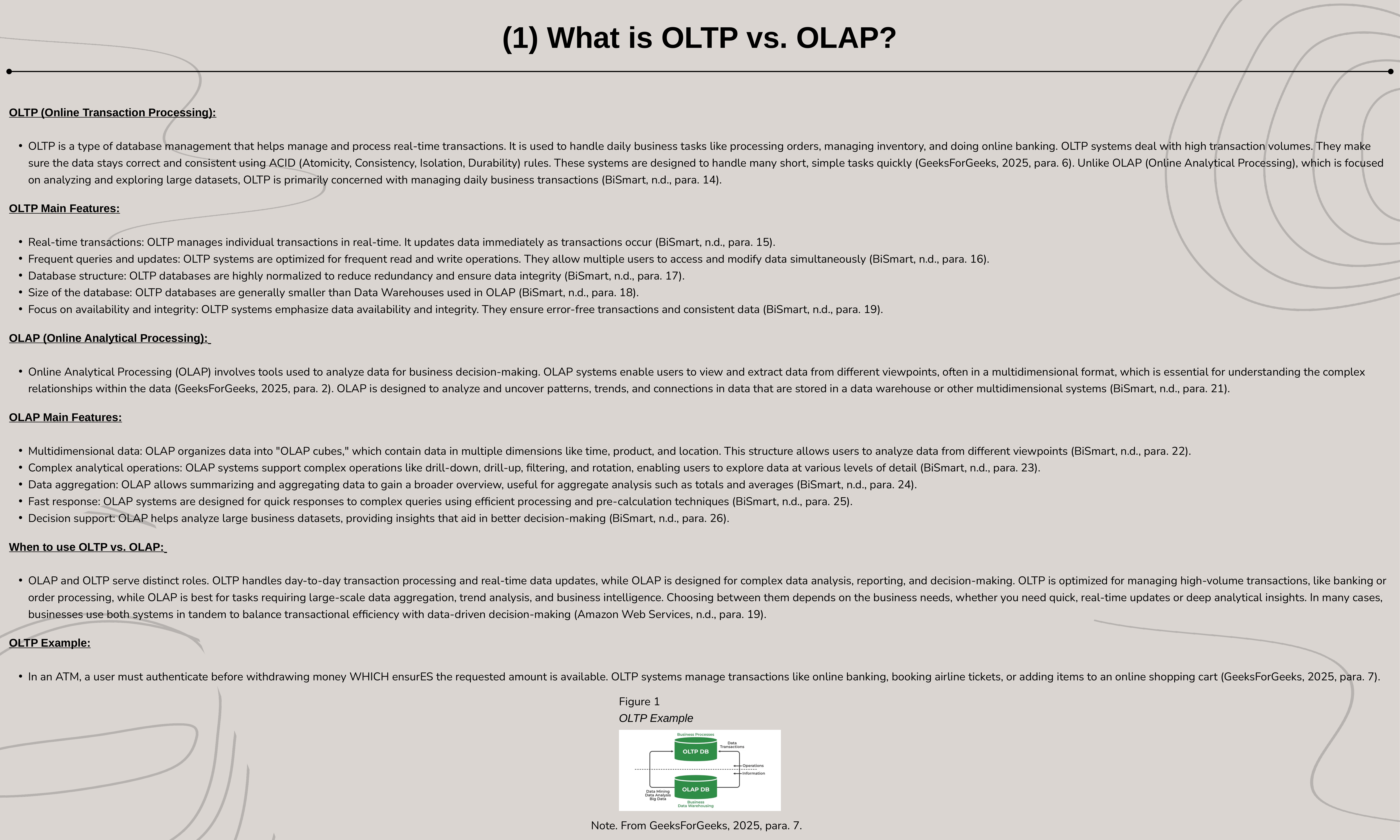

(1) What is OLTP vs. OLAP?

OLTP (Online Transaction Processing):

OLTP is a type of database management that helps manage and process real-time transactions. It is used to handle daily business tasks like processing orders, managing inventory, and doing online banking. OLTP systems deal with high transaction volumes. They make sure the data stays correct and consistent using ACID (Atomicity, Consistency, Isolation, Durability) rules. These systems are designed to handle many short, simple tasks quickly (GeeksForGeeks, 2025, para. 6). Unlike OLAP (Online Analytical Processing), which is focused on analyzing and exploring large datasets, OLTP is primarily concerned with managing daily business transactions (BiSmart, n.d., para. 14).
OLTP Main Features:

Real-time transactions: OLTP manages individual transactions in real-time. It updates data immediately as transactions occur (BiSmart, n.d., para. 15).
Frequent queries and updates: OLTP systems are optimized for frequent read and write operations. They allow multiple users to access and modify data simultaneously (BiSmart, n.d., para. 16).
Database structure: OLTP databases are highly normalized to reduce redundancy and ensure data integrity (BiSmart, n.d., para. 17).
Size of the database: OLTP databases are generally smaller than Data Warehouses used in OLAP (BiSmart, n.d., para. 18).
Focus on availability and integrity: OLTP systems emphasize data availability and integrity. They ensure error-free transactions and consistent data (BiSmart, n.d., para. 19).
OLAP (Online Analytical Processing):

Online Analytical Processing (OLAP) involves tools used to analyze data for business decision-making. OLAP systems enable users to view and extract data from different viewpoints, often in a multidimensional format, which is essential for understanding the complex relationships within the data (GeeksForGeeks, 2025, para. 2). OLAP is designed to analyze and uncover patterns, trends, and connections in data that are stored in a data warehouse or other multidimensional systems (BiSmart, n.d., para. 21).
OLAP Main Features:

Multidimensional data: OLAP organizes data into "OLAP cubes," which contain data in multiple dimensions like time, product, and location. This structure allows users to analyze data from different viewpoints (BiSmart, n.d., para. 22).
Complex analytical operations: OLAP systems support complex operations like drill-down, drill-up, filtering, and rotation, enabling users to explore data at various levels of detail (BiSmart, n.d., para. 23).
Data aggregation: OLAP allows summarizing and aggregating data to gain a broader overview, useful for aggregate analysis such as totals and averages (BiSmart, n.d., para. 24).
Fast response: OLAP systems are designed for quick responses to complex queries using efficient processing and pre-calculation techniques (BiSmart, n.d., para. 25).
Decision support: OLAP helps analyze large business datasets, providing insights that aid in better decision-making (BiSmart, n.d., para. 26).

When to use OLTP vs. OLAP:

OLAP and OLTP serve distinct roles. OLTP handles day-to-day transaction processing and real-time data updates, while OLAP is designed for complex data analysis, reporting, and decision-making. OLTP is optimized for managing high-volume transactions, like banking or order processing, while OLAP is best for tasks requiring large-scale data aggregation, trend analysis, and business intelligence. Choosing between them depends on the business needs, whether you need quick, real-time updates or deep analytical insights. In many cases, businesses use both systems in tandem to balance transactional efficiency with data-driven decision-making (Amazon Web Services, n.d., para. 19).

OLTP Example:

In an ATM, a user must authenticate before withdrawing money WHICH ensurES the requested amount is available. OLTP systems manage transactions like online banking, booking airline tickets, or adding items to an online shopping cart (GeeksForGeeks, 2025, para. 7).
Figure 1
OLTP Example

Note. From GeeksForGeeks, 2025, para. 7.